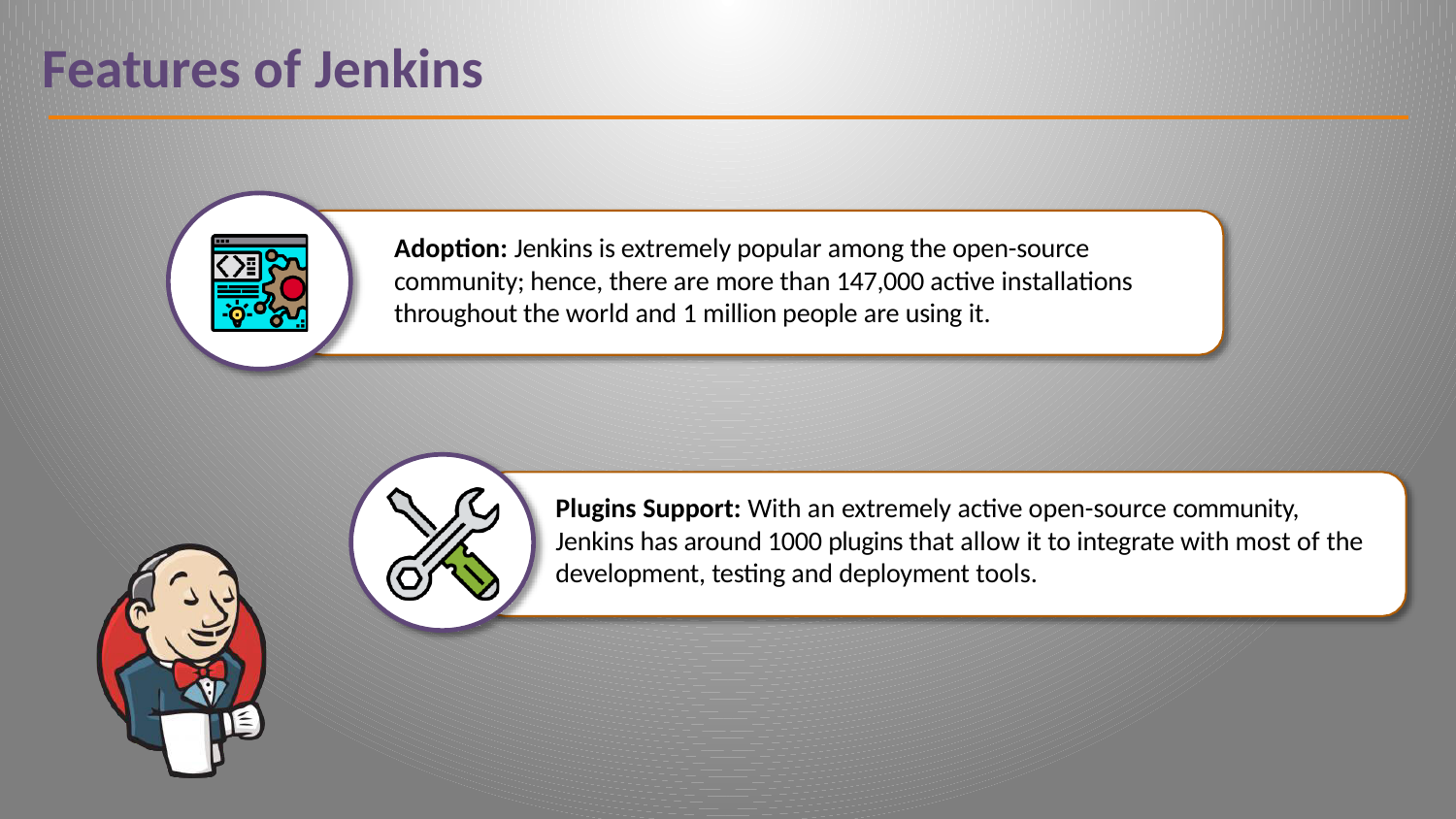

# Features of Jenkins

Adoption: Jenkins is extremely popular among the open-source  community; hence, there are more than 147,000 active installations  throughout the world and 1 million people are using it.

Plugins Support: With an extremely active open-source community,  Jenkins has around 1000 plugins that allow it to integrate with most of the  development, testing and deployment tools.